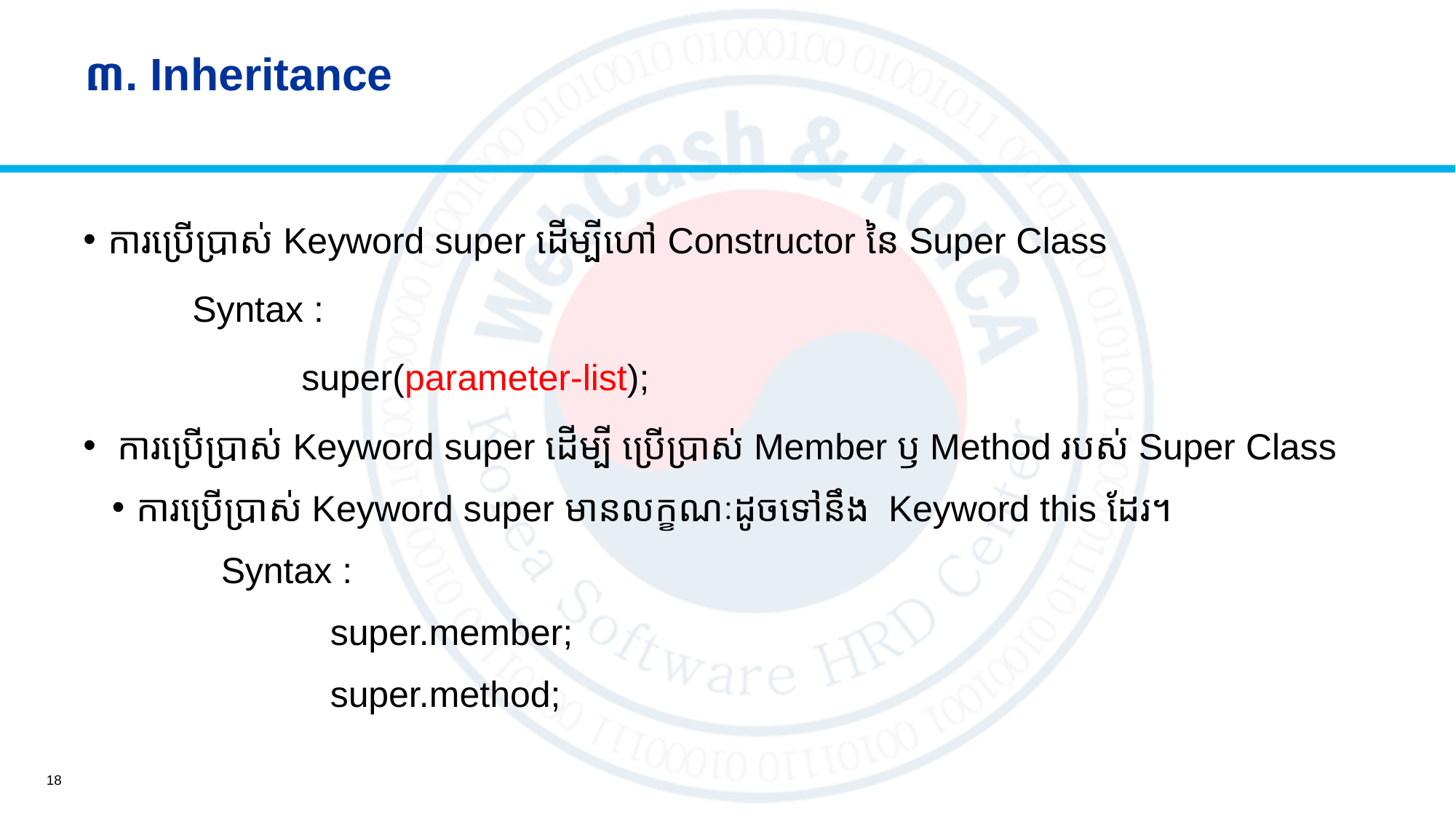

# ៣. Inheritance
ការប្រើប្រាស់ Keyword super ដើម្បីហៅ​ Constructor នៃ​ Super Class
	Syntax :
		super(parameter-list);
 ការប្រើប្រាស់ Keyword super ដើម្បី ប្រើប្រាស់ Member ឫ Method របស់ Super Class
ការប្រើប្រាស់ Keyword super មានលក្ខណៈដូចទៅនឹង  Keyword this ដែរ។
	Syntax :
		super.member;
		super.method;

18